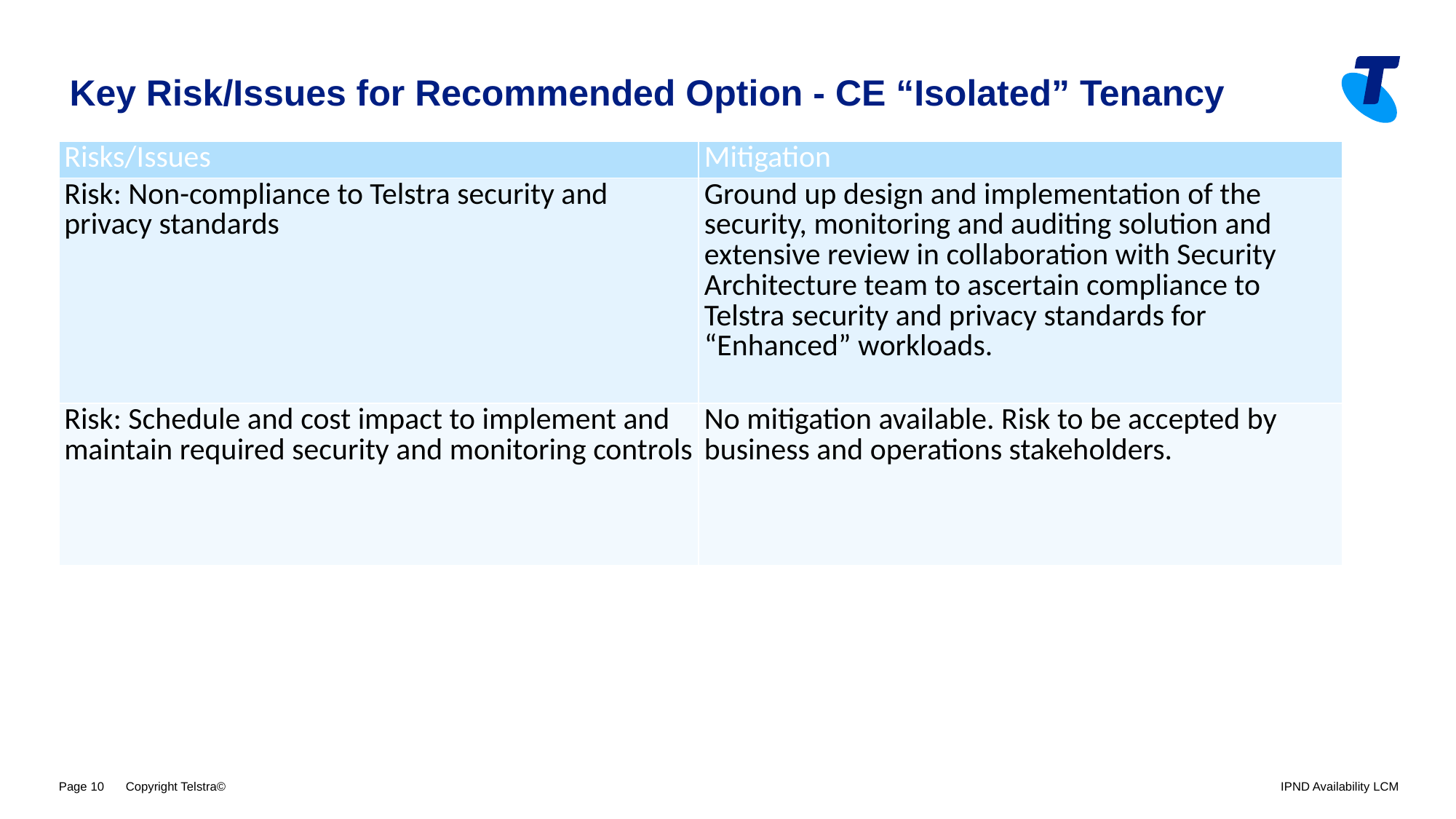

Key Risk/Issues for Recommended Option - CE “Isolated” Tenancy
| Risks/Issues | Mitigation |
| --- | --- |
| Risk: Non-compliance to Telstra security and privacy standards | Ground up design and implementation of the security, monitoring and auditing solution and extensive review in collaboration with Security Architecture team to ascertain compliance to Telstra security and privacy standards for “Enhanced” workloads. |
| Risk: Schedule and cost impact to implement and maintain required security and monitoring controls | No mitigation available. Risk to be accepted by business and operations stakeholders. |
Copyright Telstra©
Page 10
IPND Availability LCM